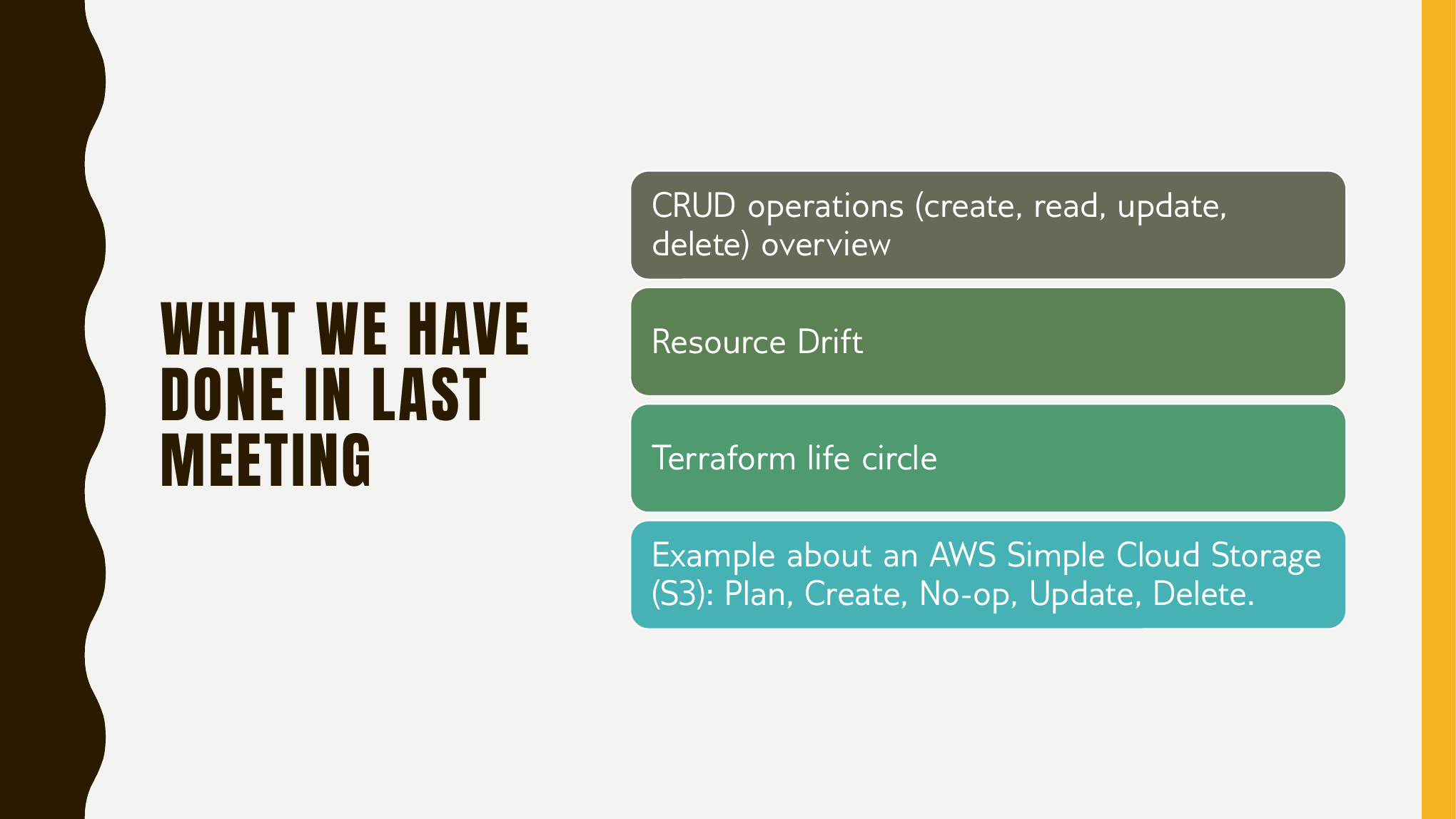

CRUD operations (create, read, update, delete) overview
Resource Drift
Terraform life circle
Example about an AWS Simple Cloud Storage (S3): Plan, Create, No-op, Update, Delete.
# What we have done in last meeting